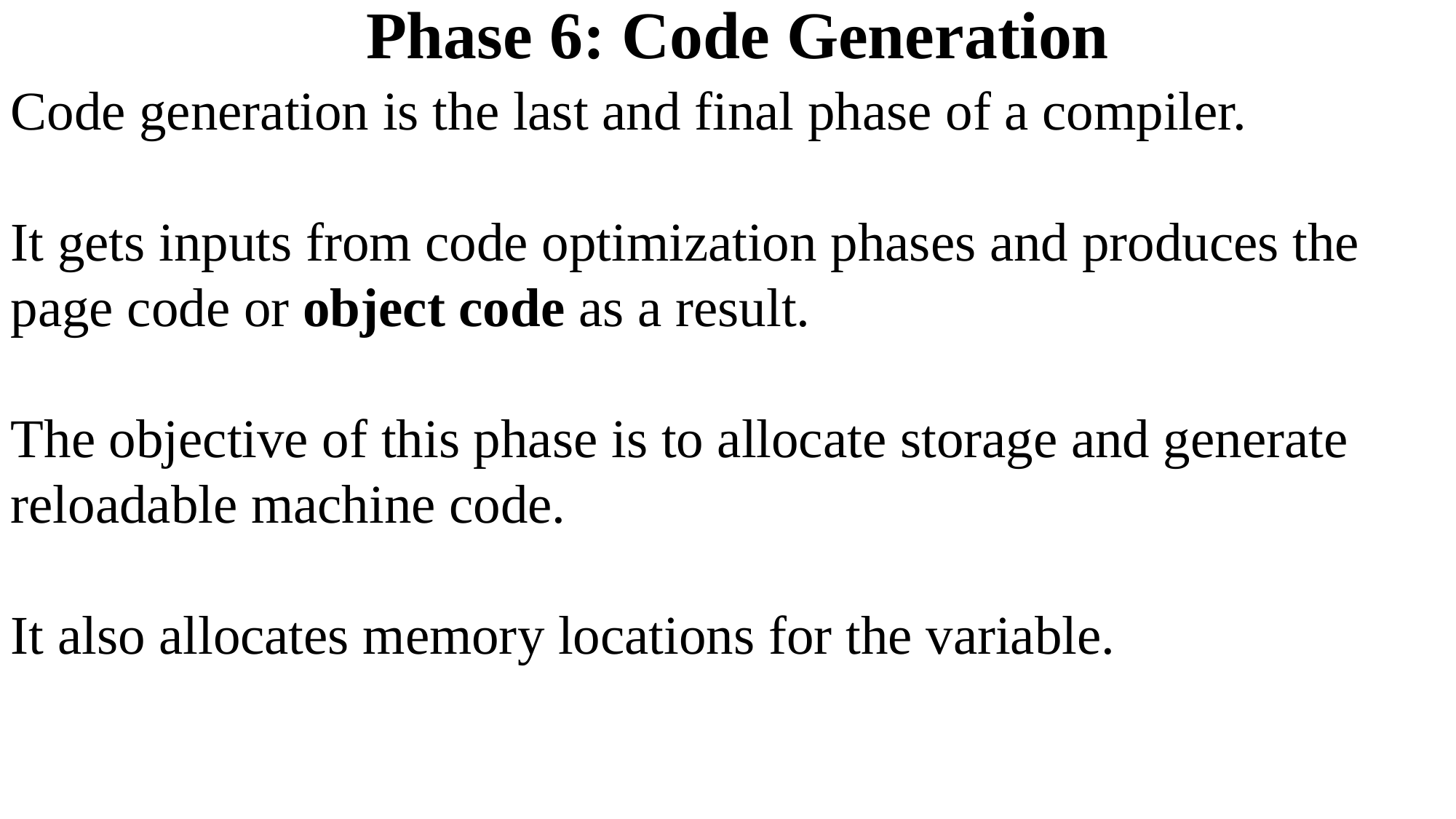

Phase 6: Code Generation
Code generation is the last and final phase of a compiler.

It gets inputs from code optimization phases and produces the page code or object code as a result.

The objective of this phase is to allocate storage and generate reloadable machine code.
It also allocates memory locations for the variable.